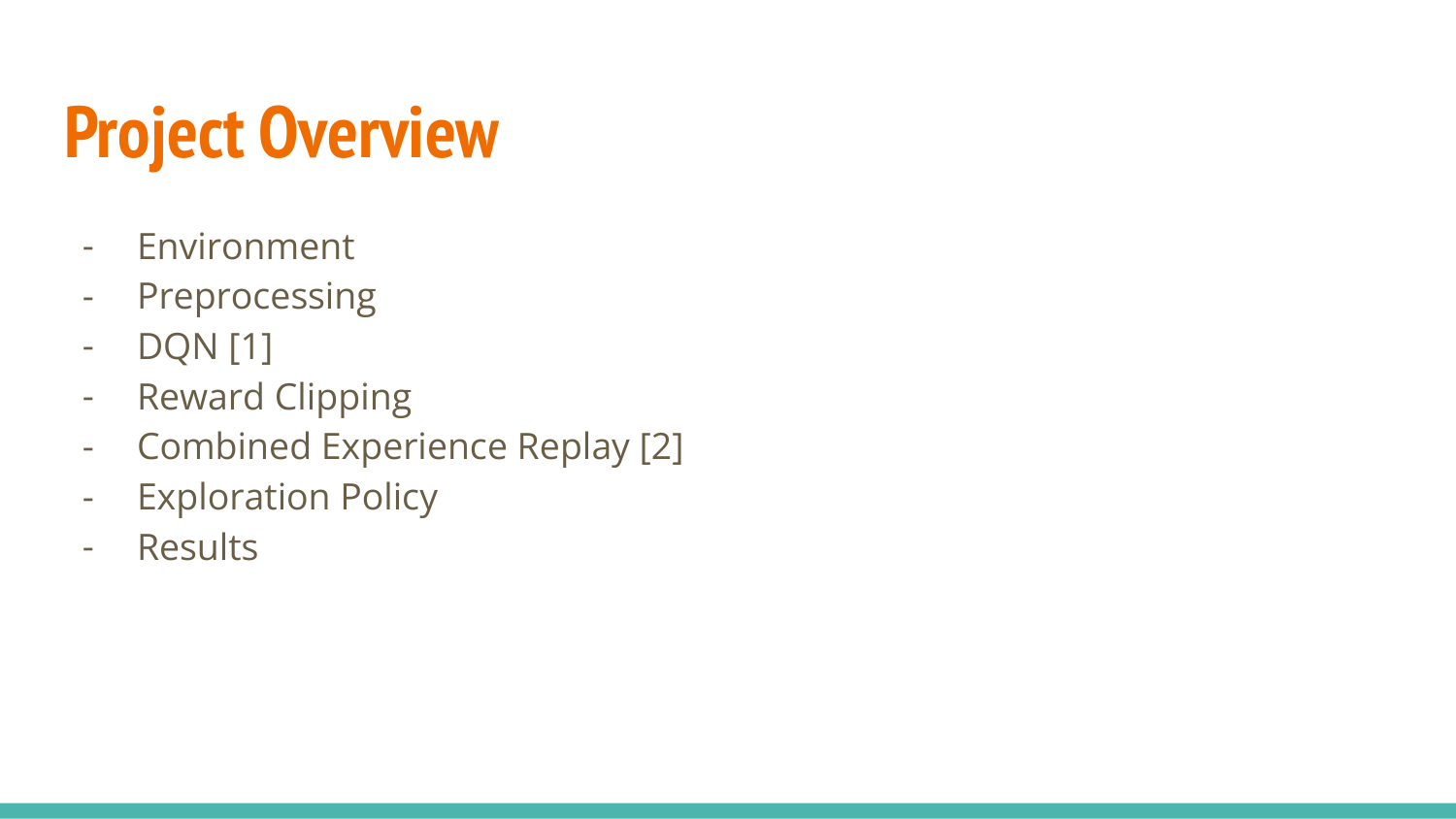

# Project Overview
Environment
Preprocessing
DQN [1]
Reward Clipping
Combined Experience Replay [2]
Exploration Policy
Results